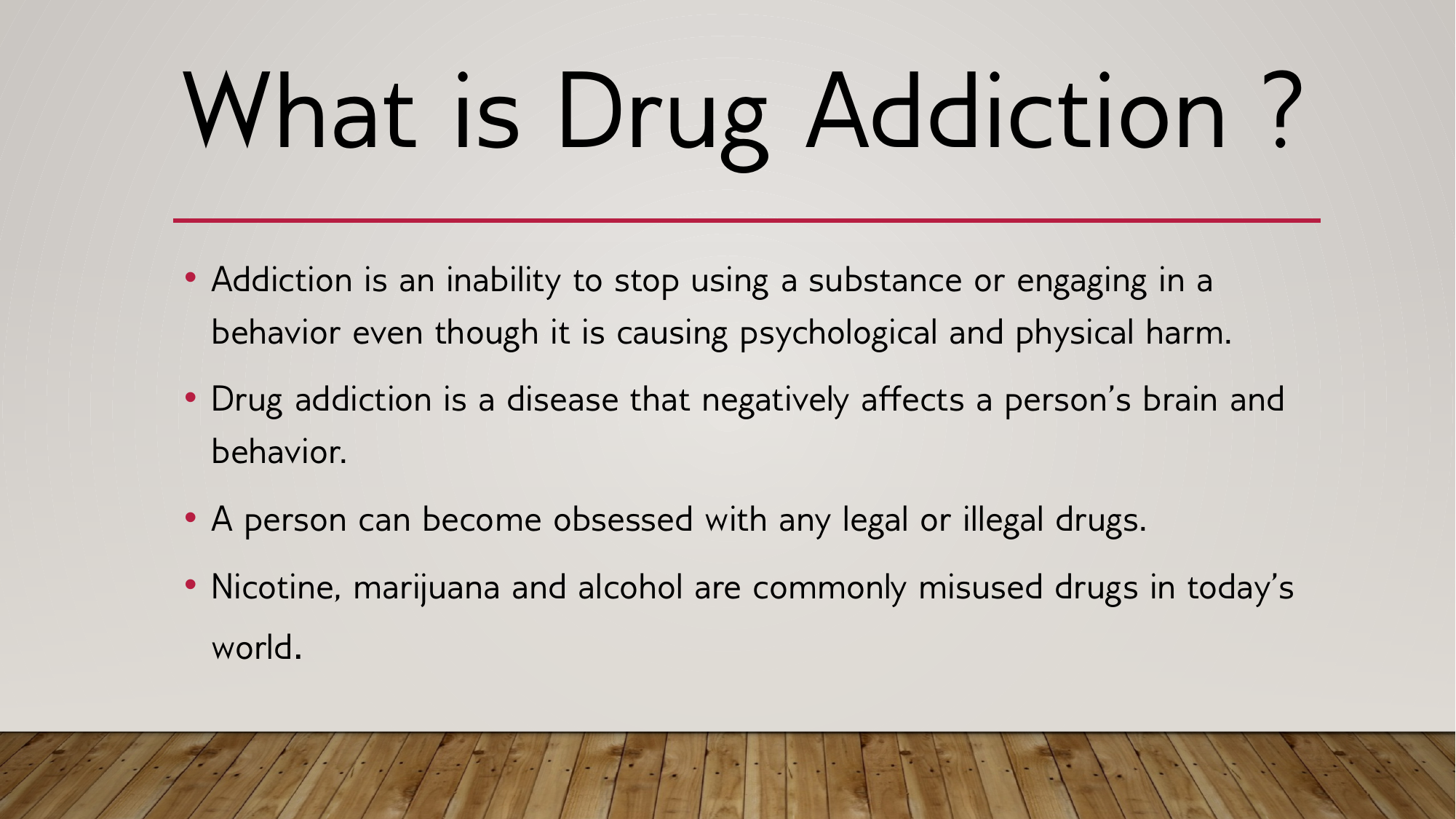

What is Drug Addiction ?
Addiction is an inability to stop using a substance or engaging in a behavior even though it is causing psychological and physical harm.
Drug addiction is a disease that negatively affects a person’s brain and behavior.
A person can become obsessed with any legal or illegal drugs.
Nicotine, marijuana and alcohol are commonly misused drugs in today’s world.